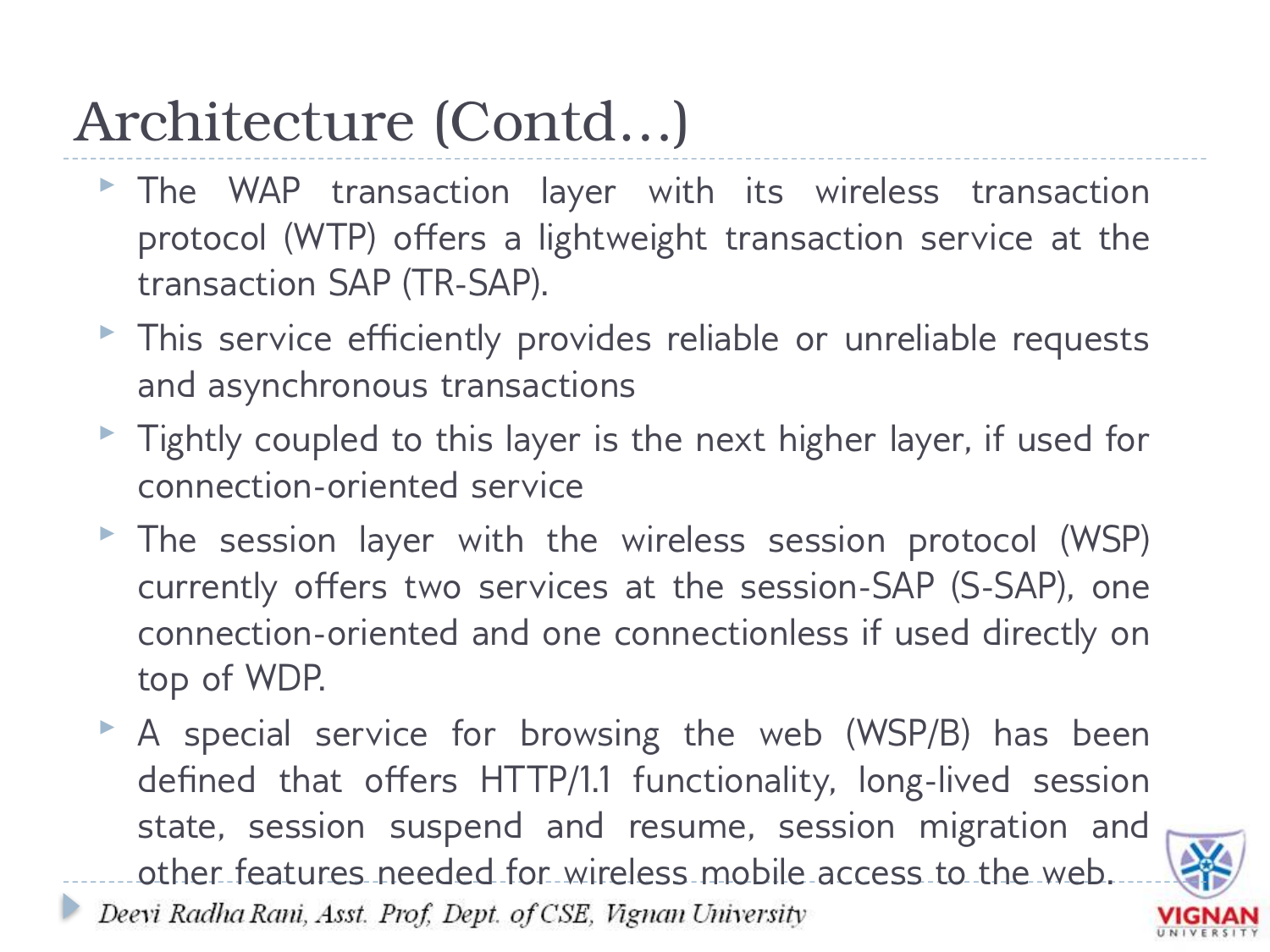

# Architecture (Contd…)
The WAP transaction layer with its wireless transaction protocol (WTP) offers a lightweight transaction service at the transaction SAP (TR-SAP).
This service efficiently provides reliable or unreliable requests and asynchronous transactions
Tightly coupled to this layer is the next higher layer, if used for connection-oriented service
The session layer with the wireless session protocol (WSP) currently offers two services at the session-SAP (S-SAP), one connection-oriented and one connectionless if used directly on top of WDP.
A special service for browsing the web (WSP/B) has been defined that offers HTTP/1.1 functionality, long-lived session state, session suspend and resume, session migration and other features needed for wireless mobile access to the web.